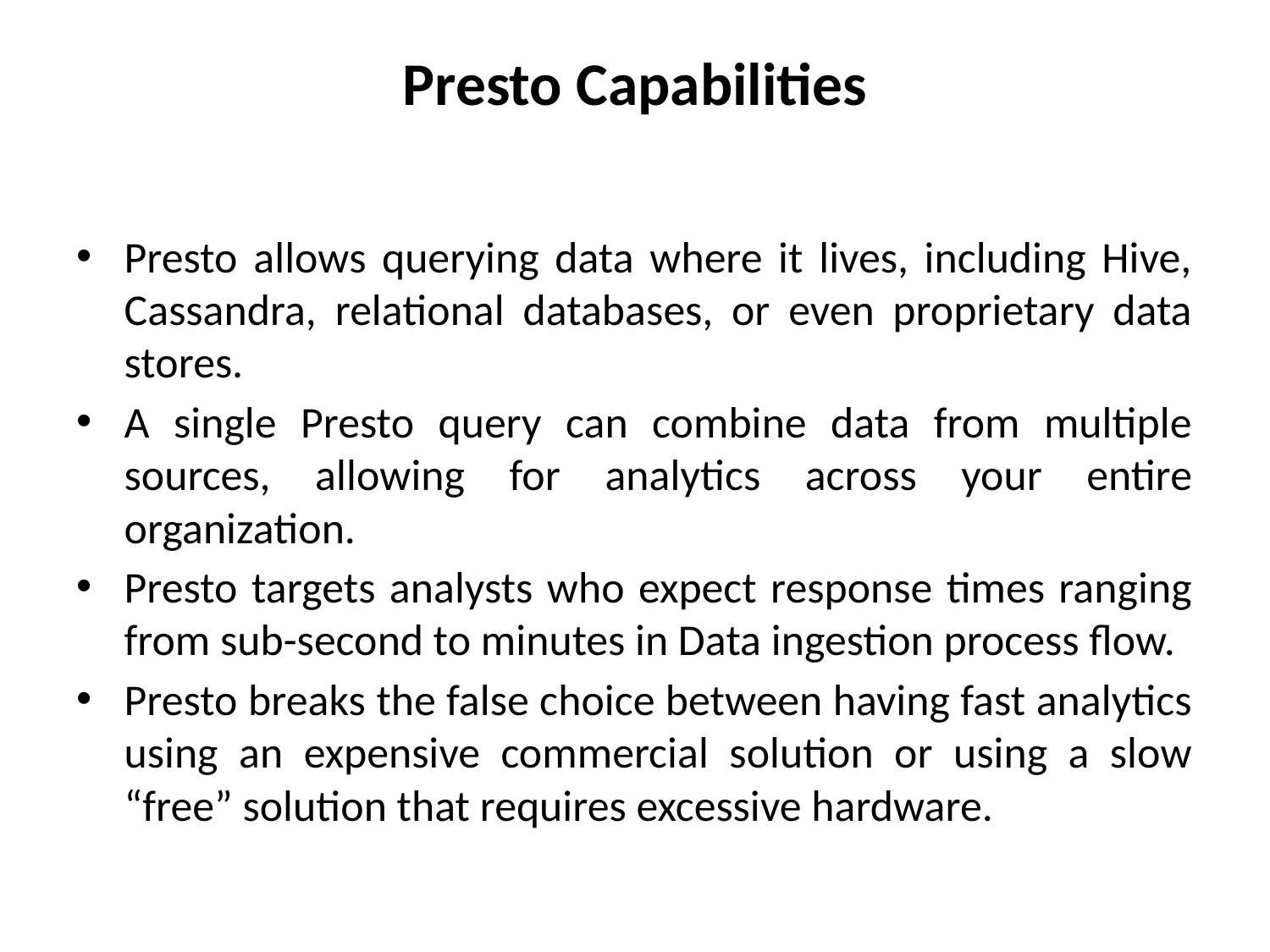

# Presto Capabilities
Presto allows querying data where it lives, including Hive, Cassandra, relational databases, or even proprietary data stores.
A single Presto query can combine data from multiple sources, allowing for analytics across your entire organization.
Presto targets analysts who expect response times ranging from sub-second to minutes in Data ingestion process flow.
Presto breaks the false choice between having fast analytics using an expensive commercial solution or using a slow “free” solution that requires excessive hardware.